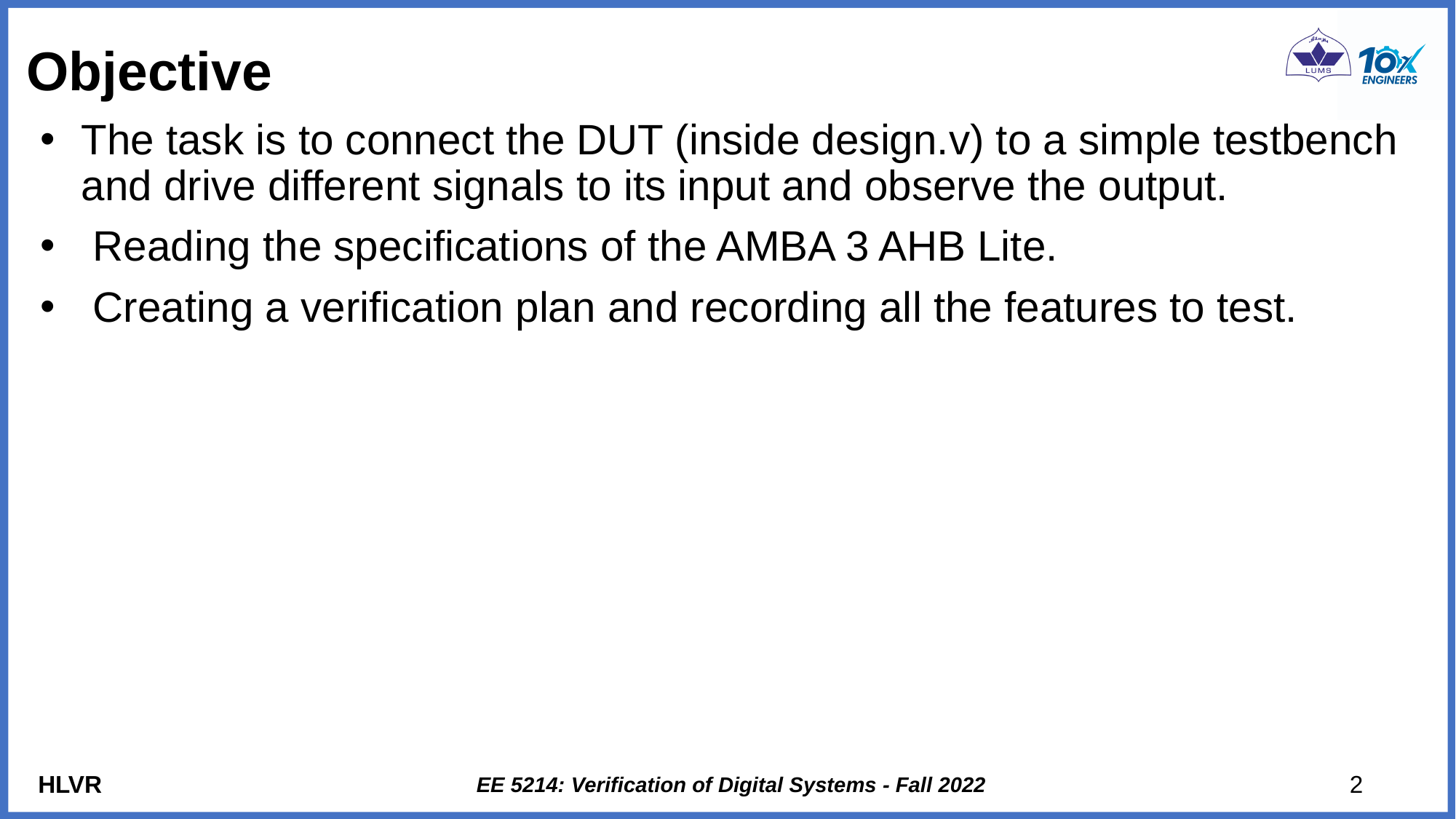

# Objective
The task is to connect the DUT (inside design.v) to a simple testbench and drive different signals to its input and observe the output.
 Reading the specifications of the AMBA 3 AHB Lite.
 Creating a verification plan and recording all the features to test.
HLVR
EE 5214: Verification of Digital Systems - Fall 2022
2